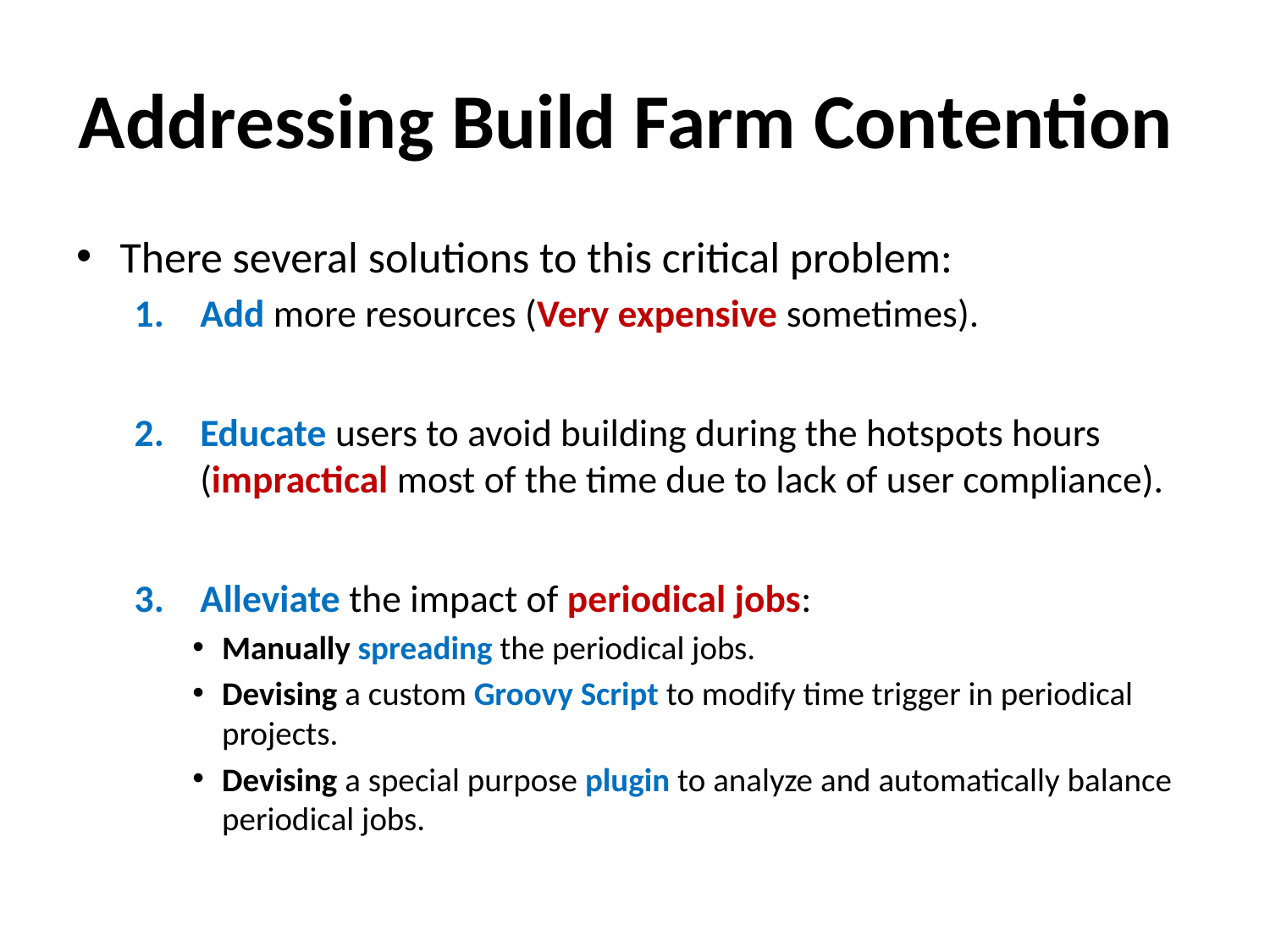

# Addressing Build Farm Contention
There several solutions to this critical problem:
Add more resources (Very expensive sometimes).

Educate users to avoid building during the hotspots hours (impractical most of the time due to lack of user compliance).

Alleviate the impact of periodical jobs:
Manually spreading the periodical jobs.
Devising a custom Groovy Script to modify time trigger in periodical projects.
Devising a special purpose plugin to analyze and automatically balance periodical jobs.